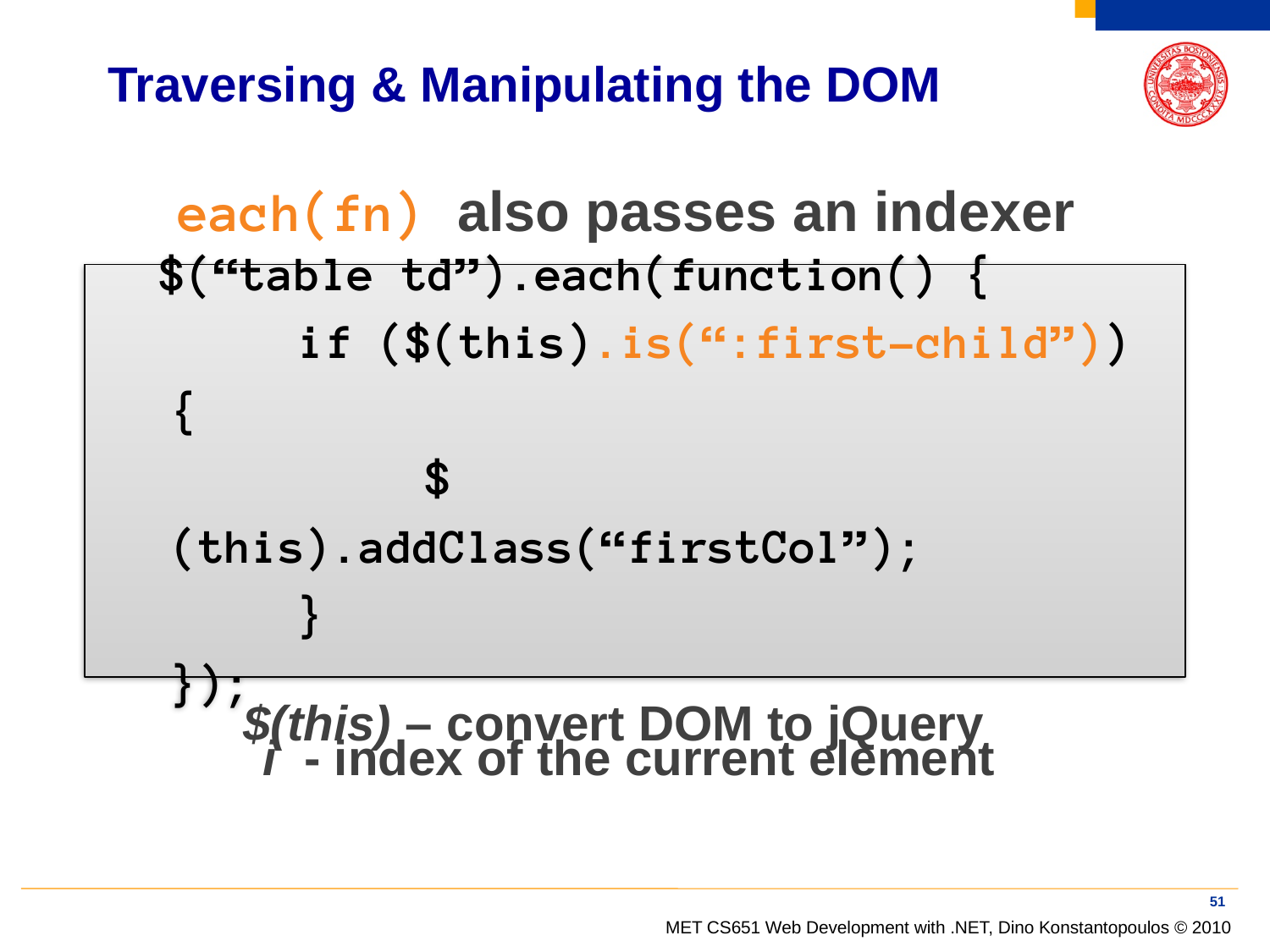

# Traversing & Manipulating the DOM
each(fn) also passes an indexer

$(“table td”).each(function() {
	if ($(this).is(“:first-child”)) {
		$(this).addClass(“firstCol”);
	}
});
$(this) – convert DOM to jQuery
i  - index of the current element
51